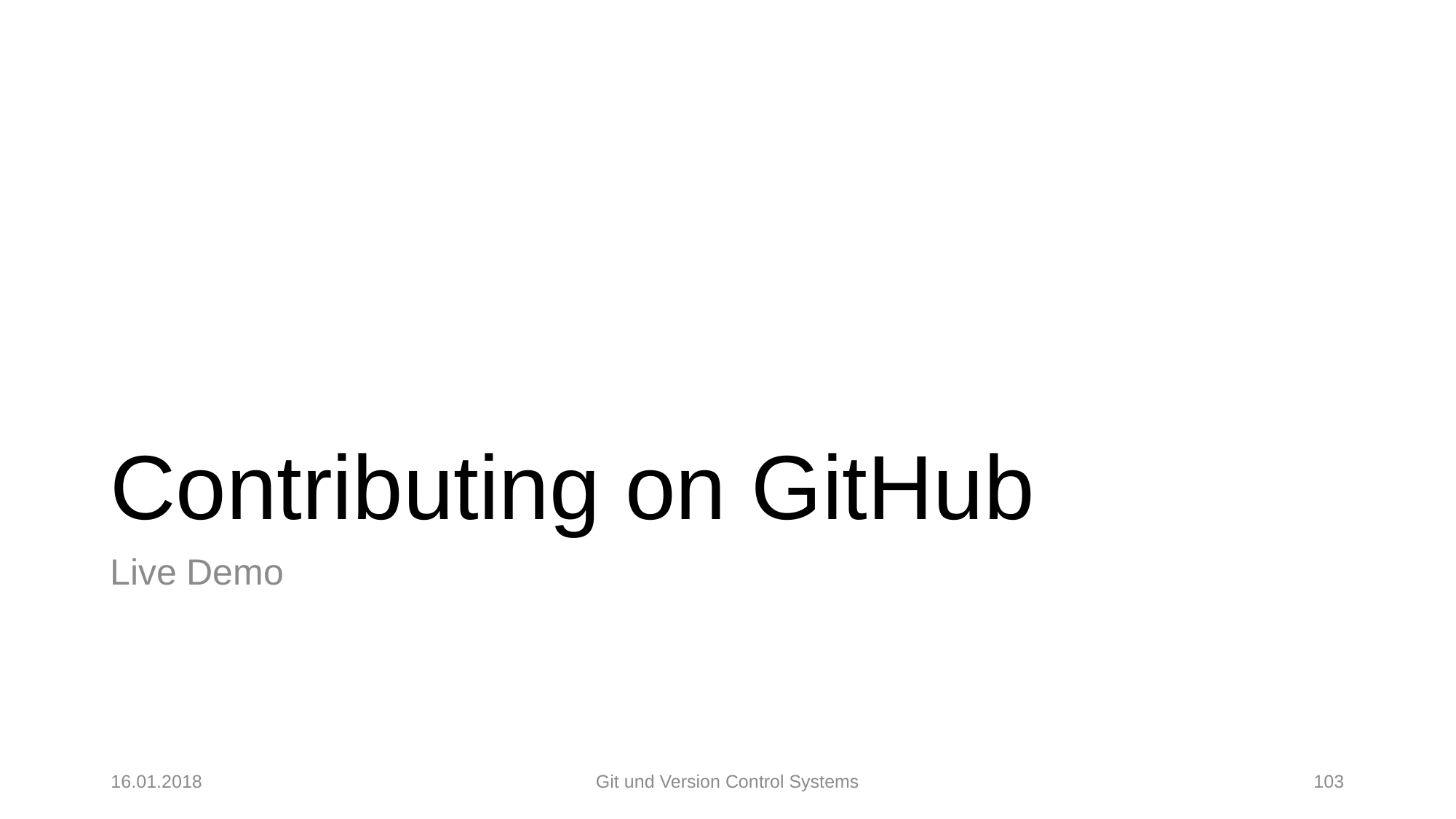

# Contributing on GitHub
Live Demo
16.01.2018
Git und Version Control Systems
103